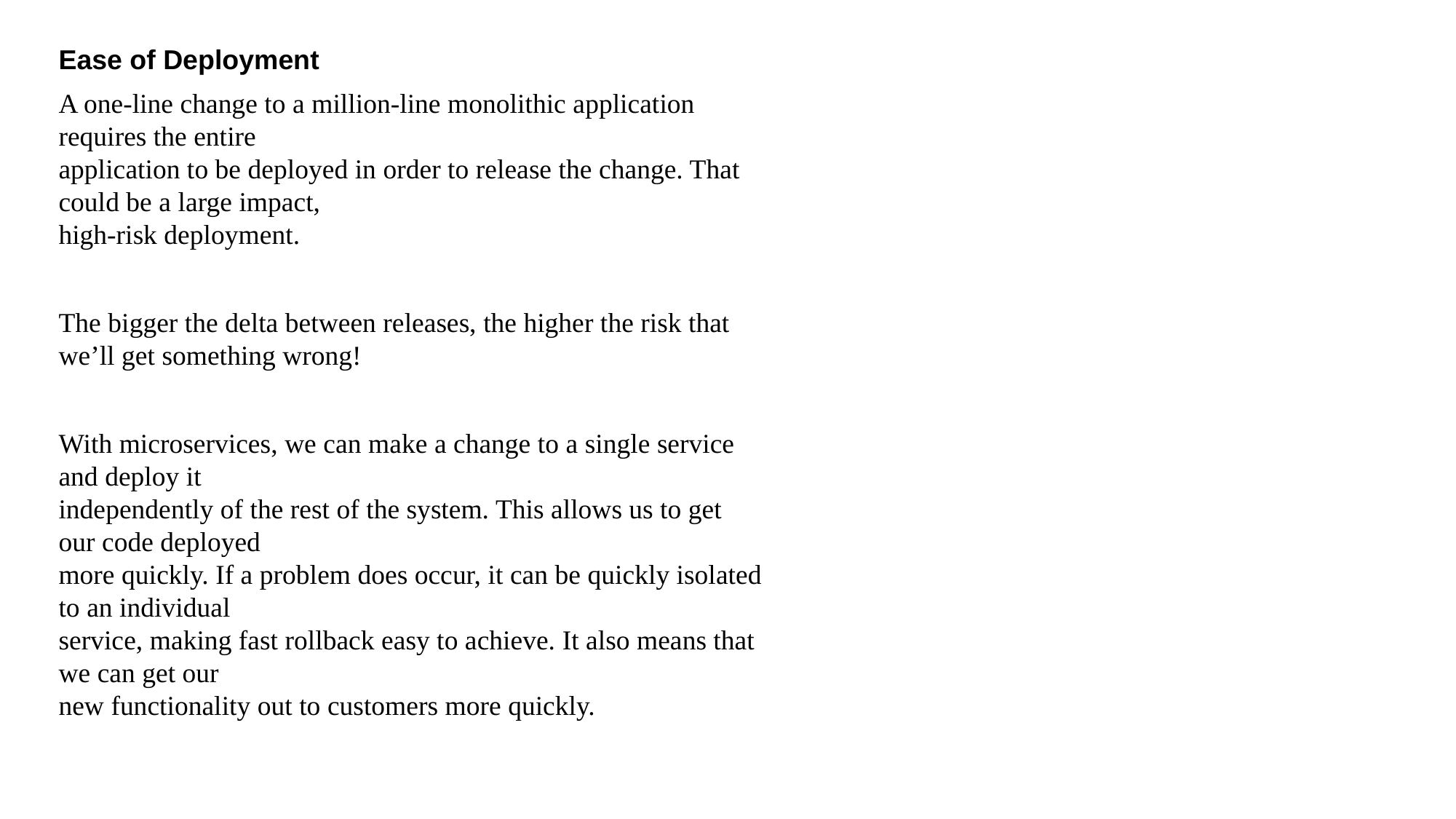

Ease of Deployment
A one-line change to a million-line monolithic application requires the entire
application to be deployed in order to release the change. That could be a large impact,
high-risk deployment.
The bigger the delta between releases, the higher the risk that we’ll get something wrong!
With microservices, we can make a change to a single service and deploy it
independently of the rest of the system. This allows us to get our code deployed
more quickly. If a problem does occur, it can be quickly isolated to an individual
service, making fast rollback easy to achieve. It also means that we can get our
new functionality out to customers more quickly.